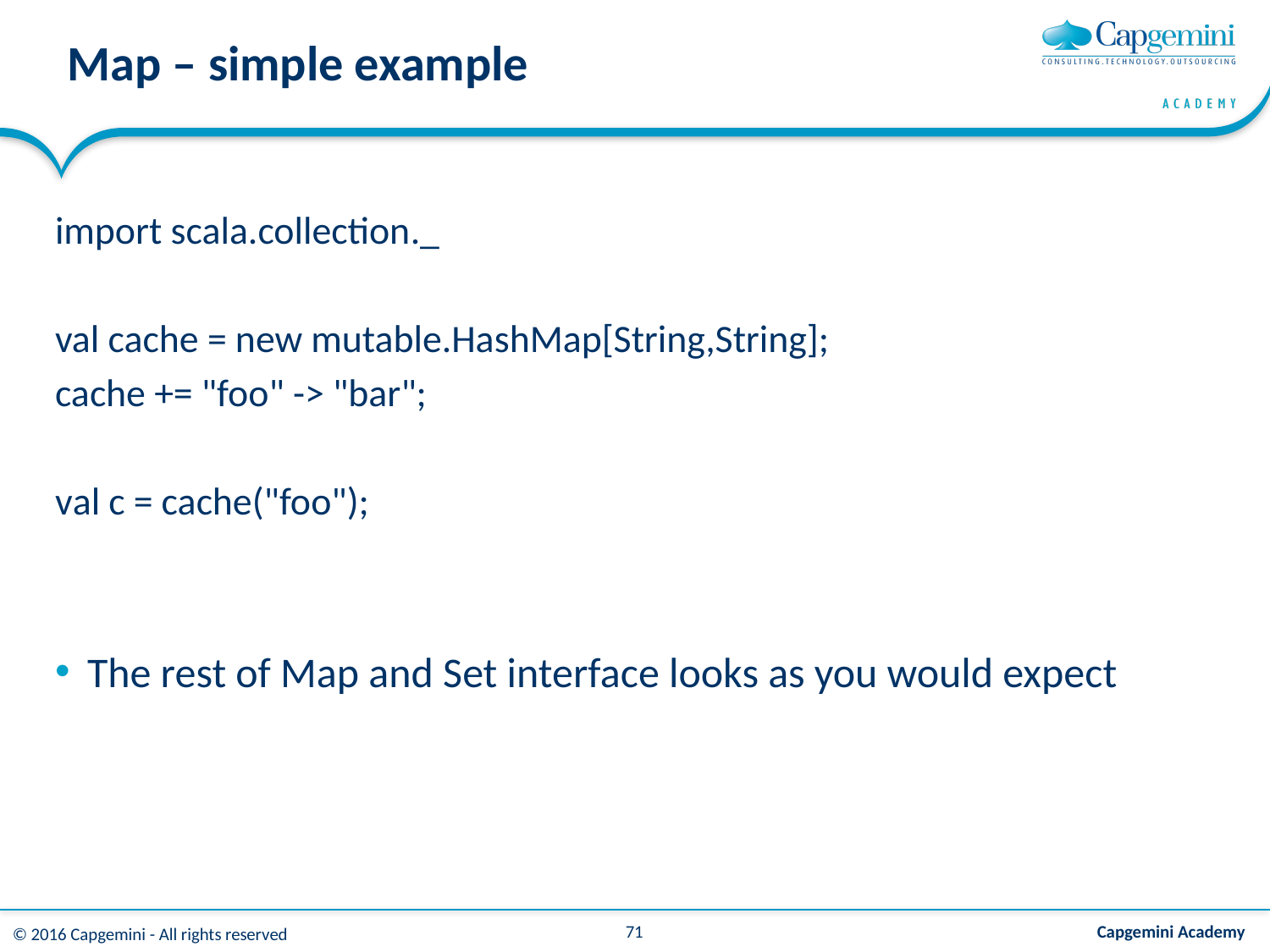

# Map – simple example
import scala.collection._

val cache = new mutable.HashMap[String,String];
cache += "foo" -> "bar";

val c = cache("foo");

The rest of Map and Set interface looks as you would expect
71